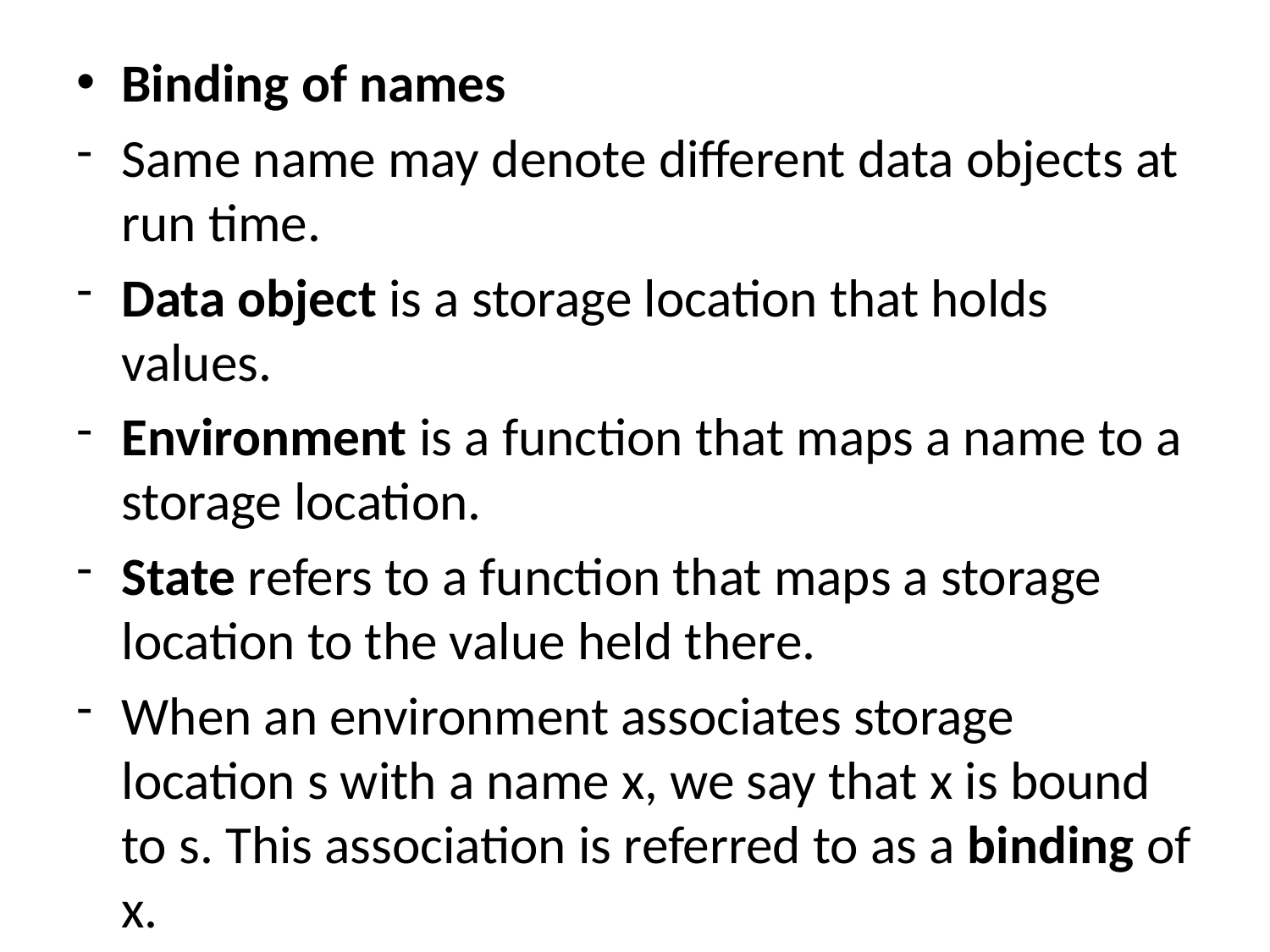

Binding of names
Same name may denote different data objects at run time.
Data object is a storage location that holds values.
Environment is a function that maps a name to a storage location.
State refers to a function that maps a storage location to the value held there.
When an environment associates storage location s with a name x, we say that x is bound to s. This association is referred to as a binding of x.